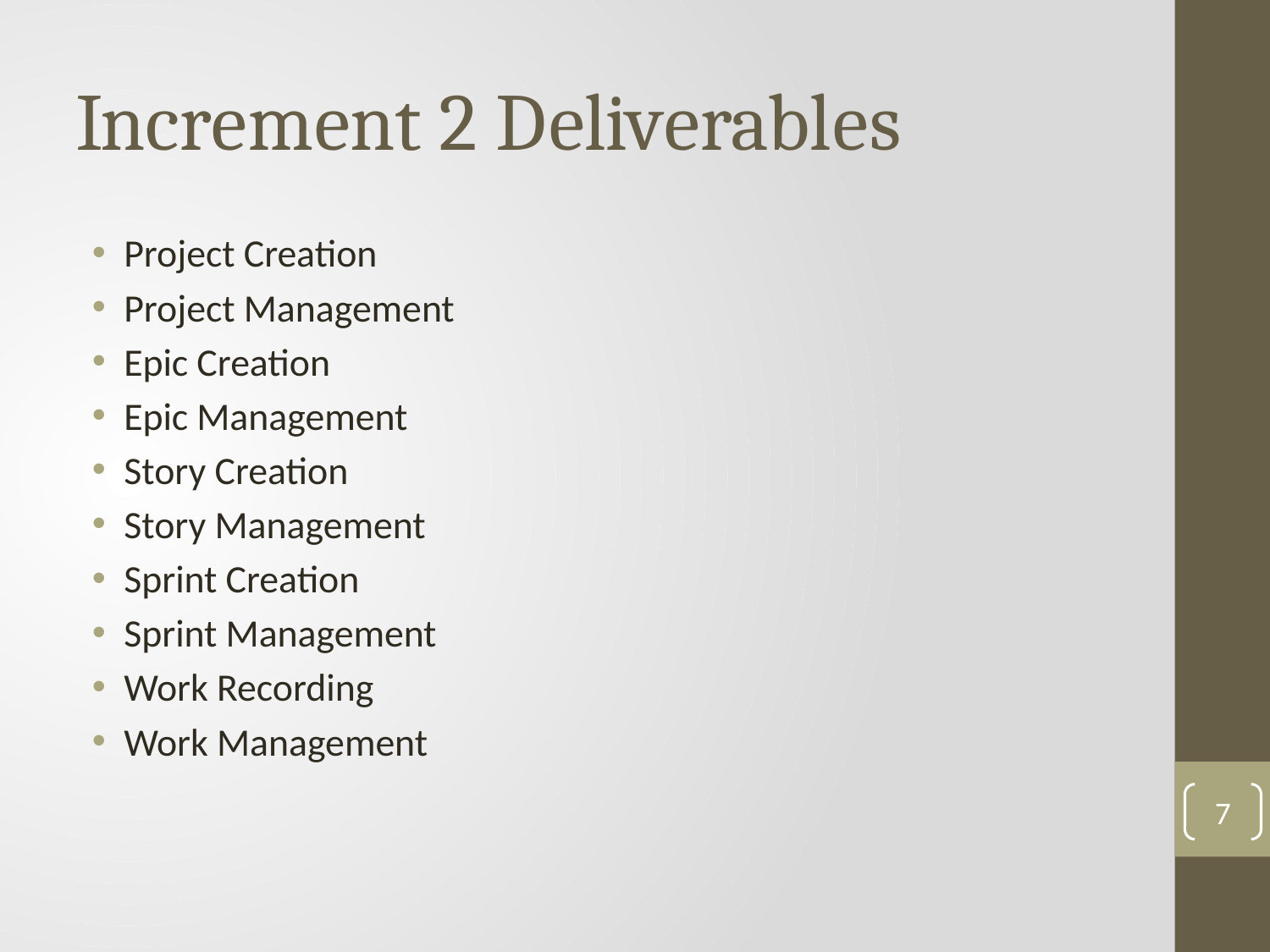

# Increment 2 Deliverables
Project Creation
Project Management
Epic Creation
Epic Management
Story Creation
Story Management
Sprint Creation
Sprint Management
Work Recording
Work Management

7